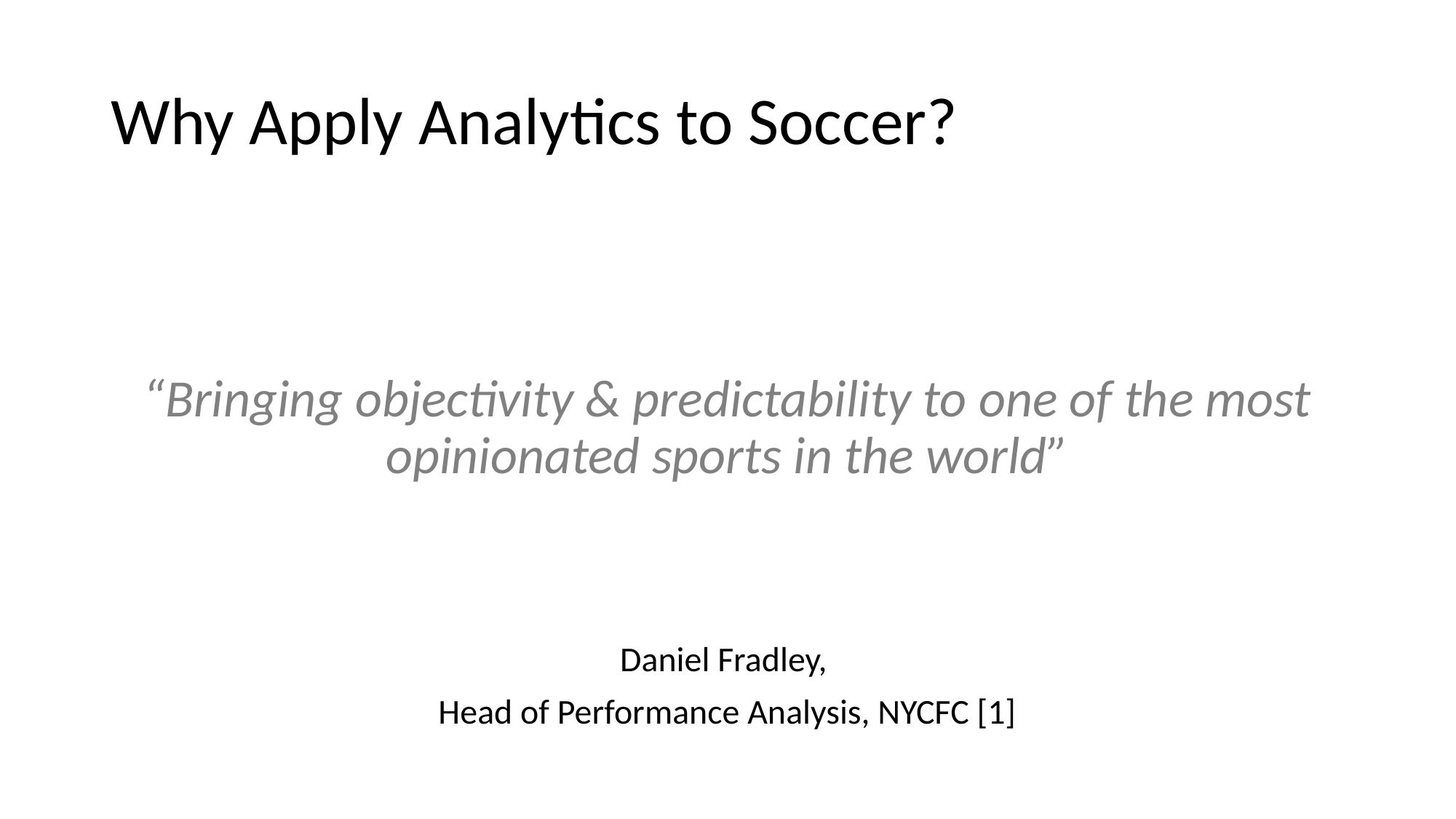

# Why Apply Analytics to Soccer?

“Bringing objectivity & predictability to one of the most opinionated sports in the world”

Daniel Fradley,
Head of Performance Analysis, NYCFC [1]